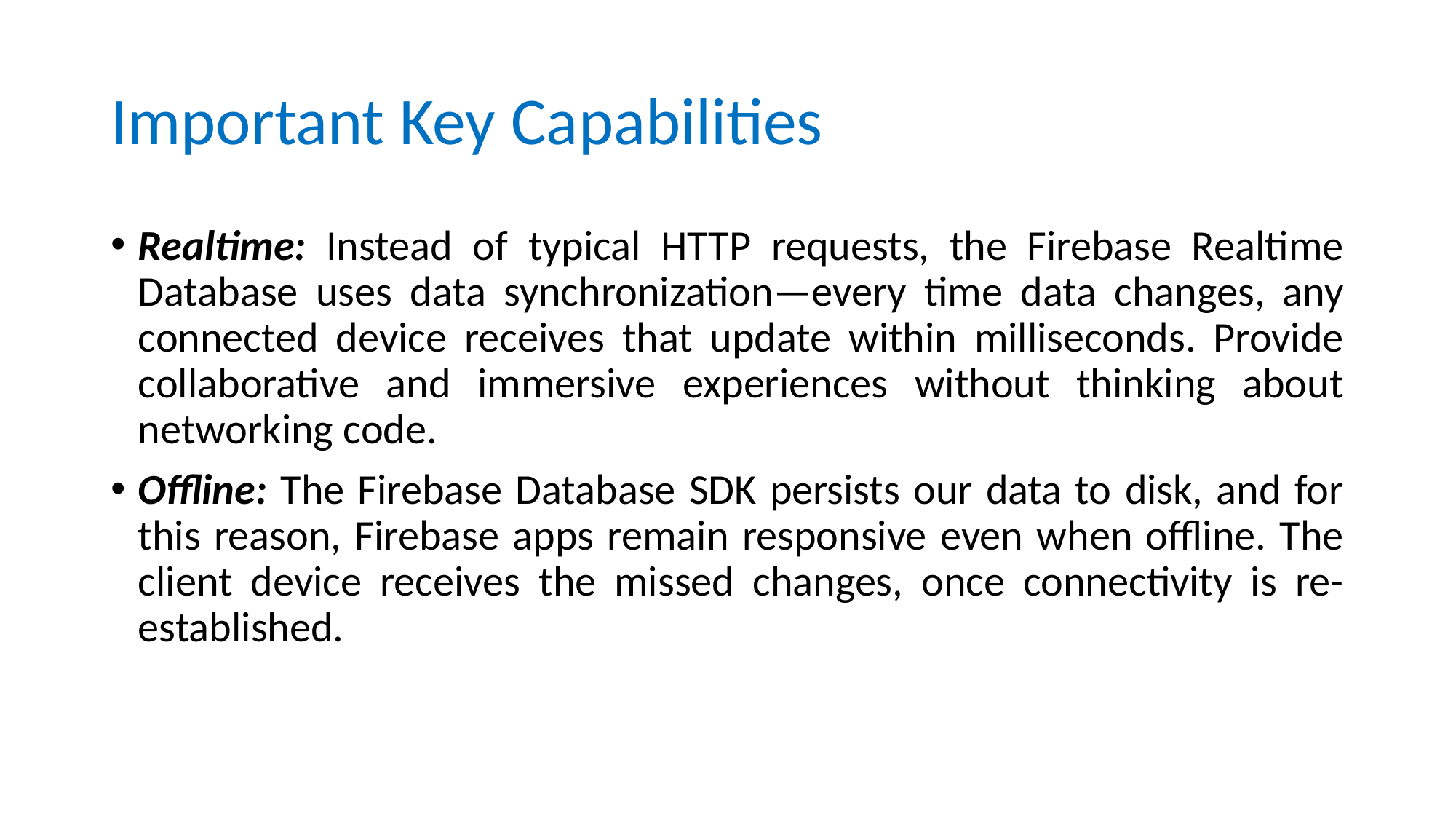

# Important Key Capabilities
Realtime: Instead of typical HTTP requests, the Firebase Realtime Database uses data synchronization—every time data changes, any connected device receives that update within milliseconds. Provide collaborative and immersive experiences without thinking about networking code.
Offline: The Firebase Database SDK persists our data to disk, and for this reason, Firebase apps remain responsive even when offline. The client device receives the missed changes, once connectivity is re-established.